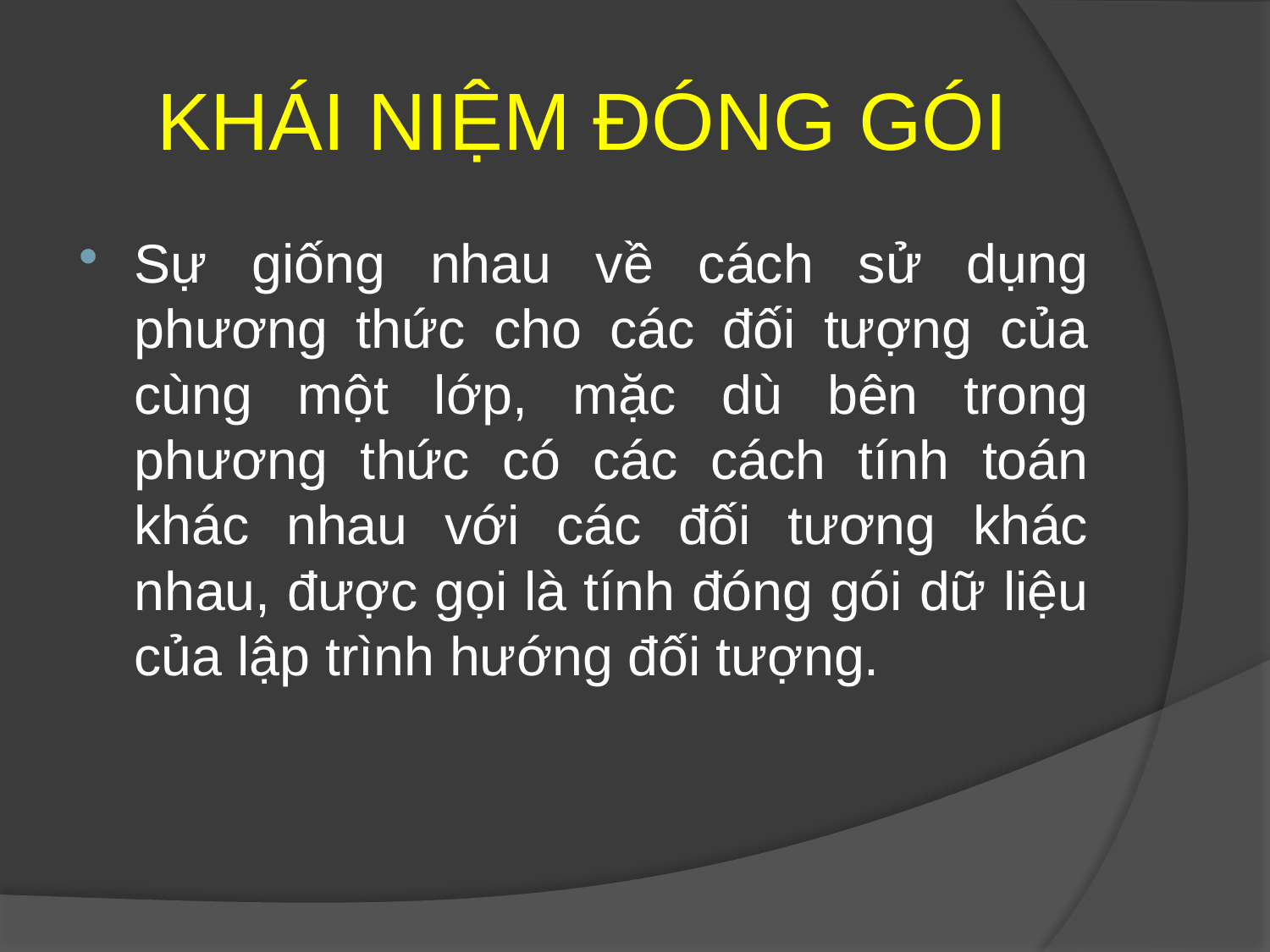

# KHÁI NIỆM ĐÓNG GÓI
Sự giống nhau về cách sử dụng phương thức cho các đối tượng của cùng một lớp, mặc dù bên trong phương thức có các cách tính toán khác nhau với các đối tương khác nhau, được gọi là tính đóng gói dữ liệu của lập trình hướng đối tượng.